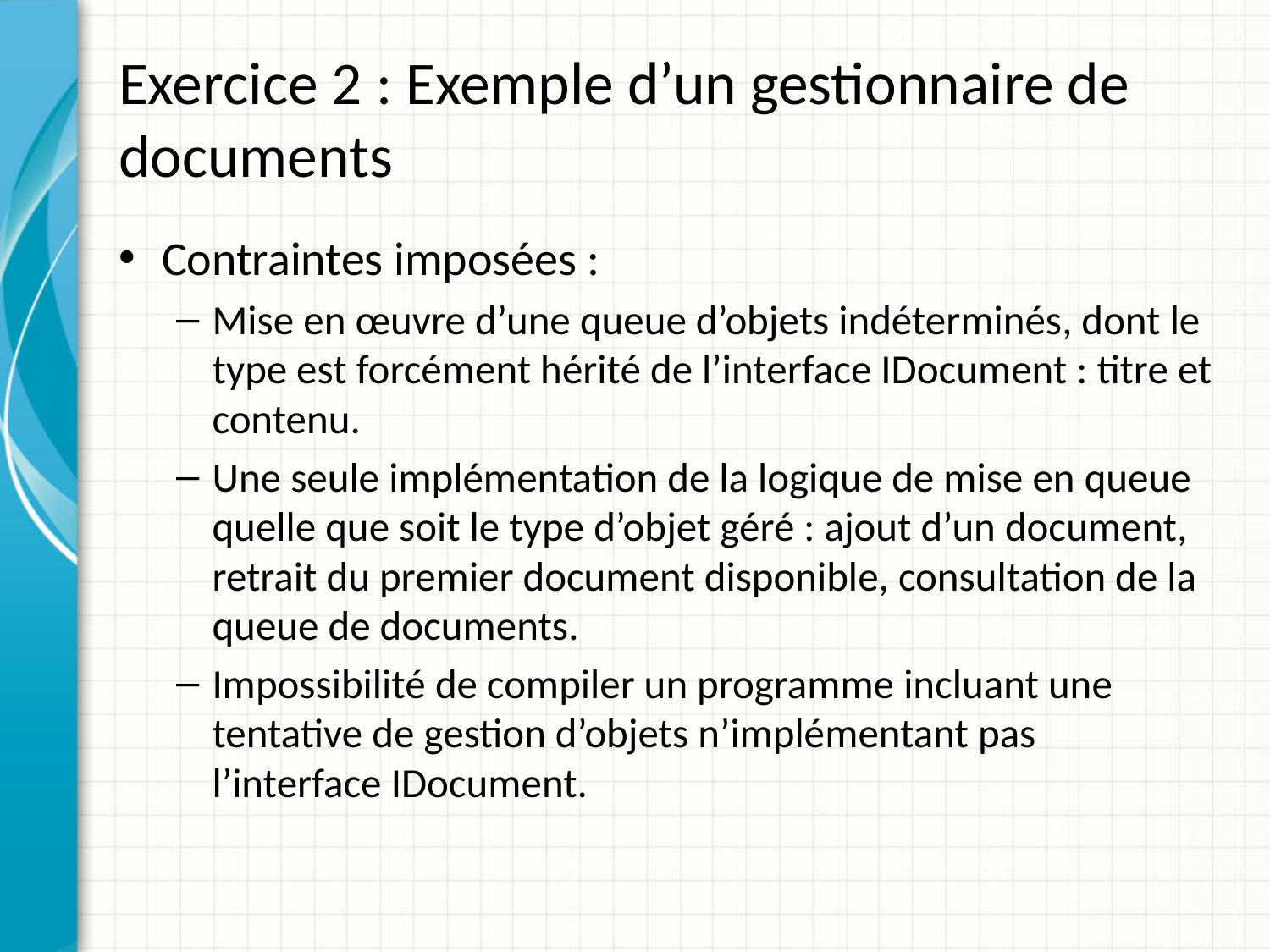

# Exercice 2 : Exemple d’un gestionnaire de documents
Contraintes imposées :
Mise en œuvre d’une queue d’objets indéterminés, dont le type est forcément hérité de l’interface IDocument : titre et contenu.
Une seule implémentation de la logique de mise en queue quelle que soit le type d’objet géré : ajout d’un document, retrait du premier document disponible, consultation de la queue de documents.
Impossibilité de compiler un programme incluant une tentative de gestion d’objets n’implémentant pas l’interface IDocument.